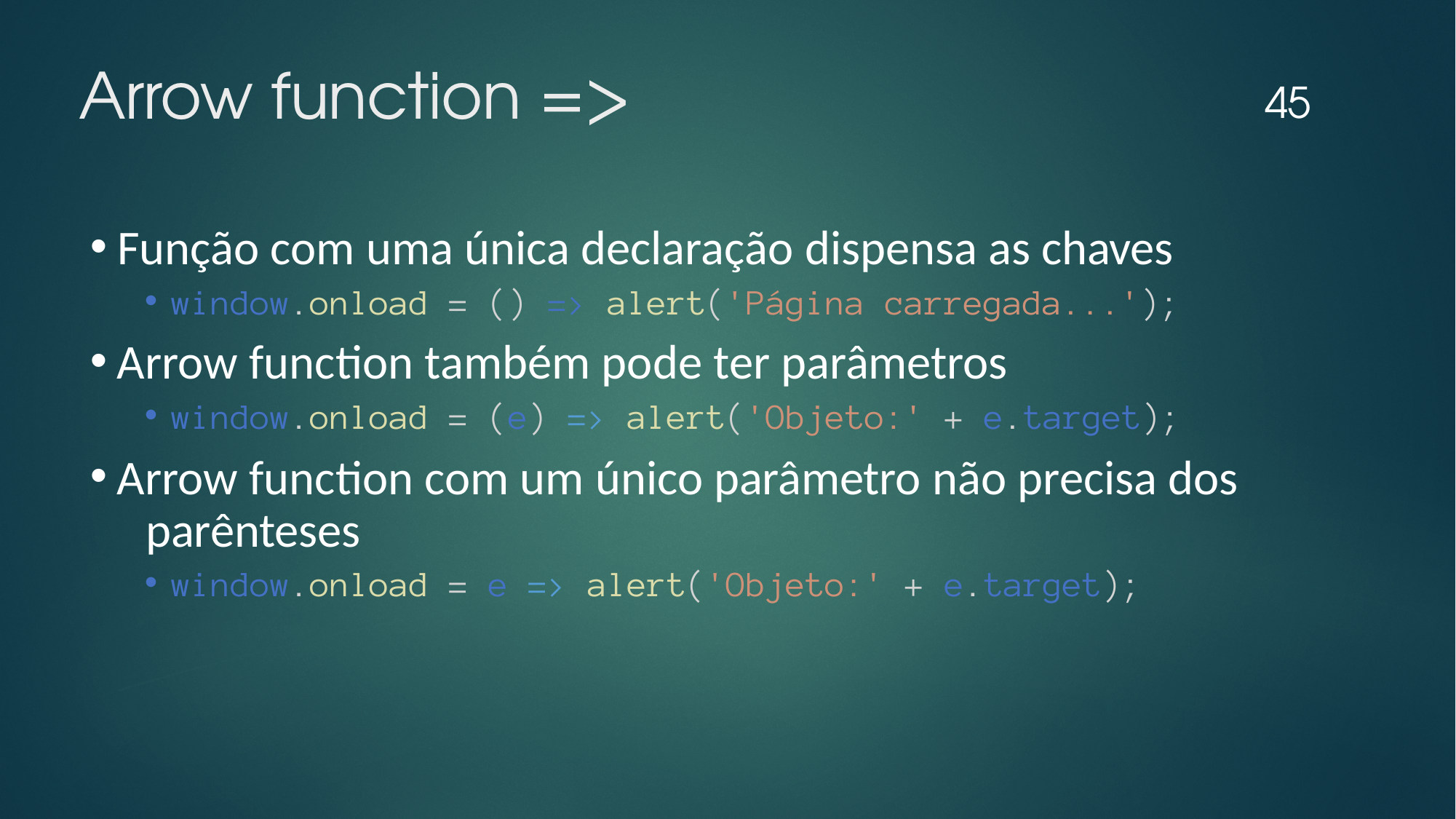

45
# Arrow function =>
Função com uma única declaração dispensa as chaves
window.onload = () => alert('Página carregada...');
Arrow function também pode ter parâmetros
window.onload = (e) => alert('Objeto:' + e.target);
Arrow function com um único parâmetro não precisa dos 	parênteses
window.onload = e => alert('Objeto:' + e.target);